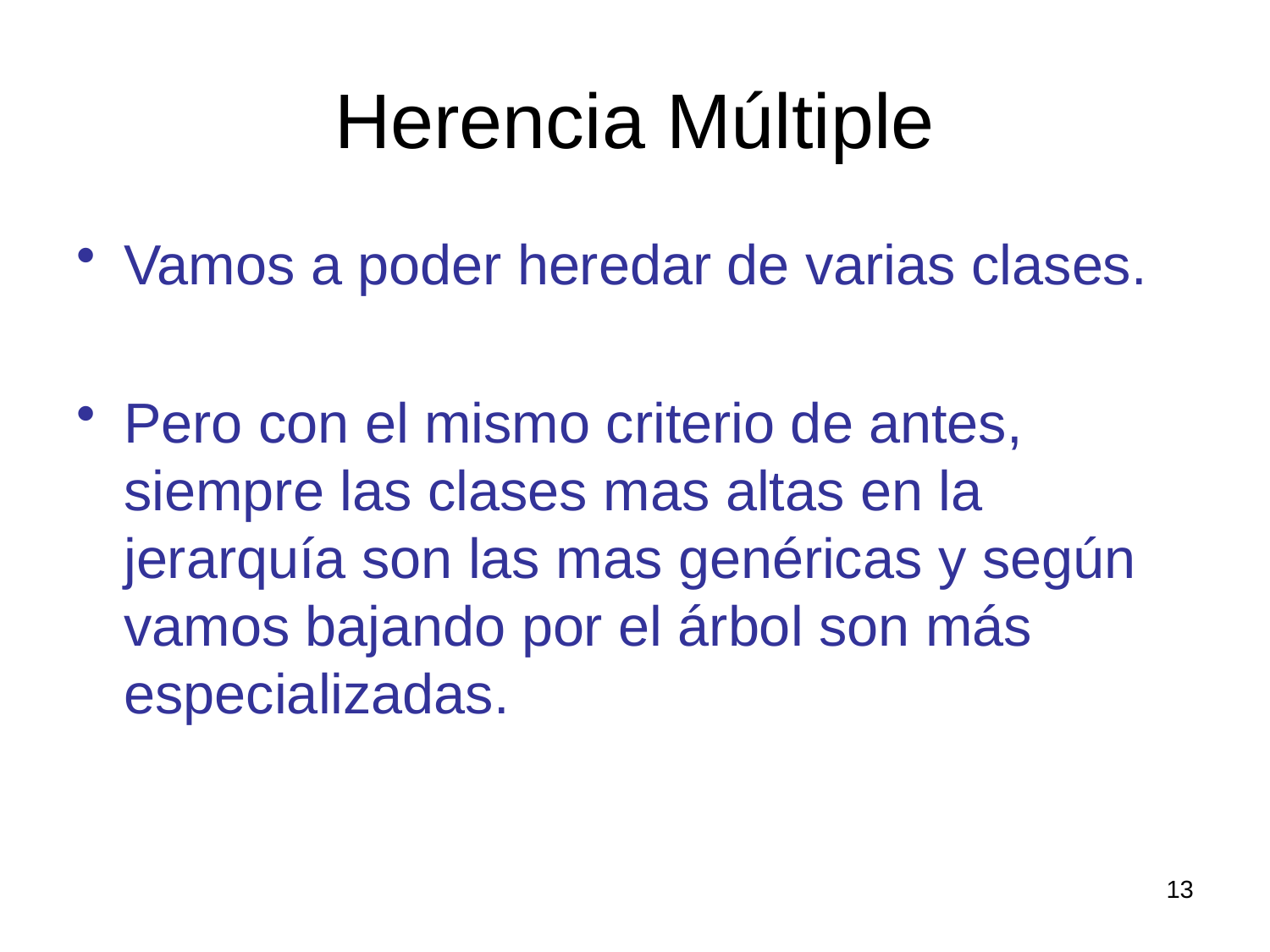

# Herencia Múltiple
Vamos a poder heredar de varias clases.

Pero con el mismo criterio de antes, siempre las clases mas altas en la jerarquía son las mas genéricas y según vamos bajando por el árbol son más especializadas.
13